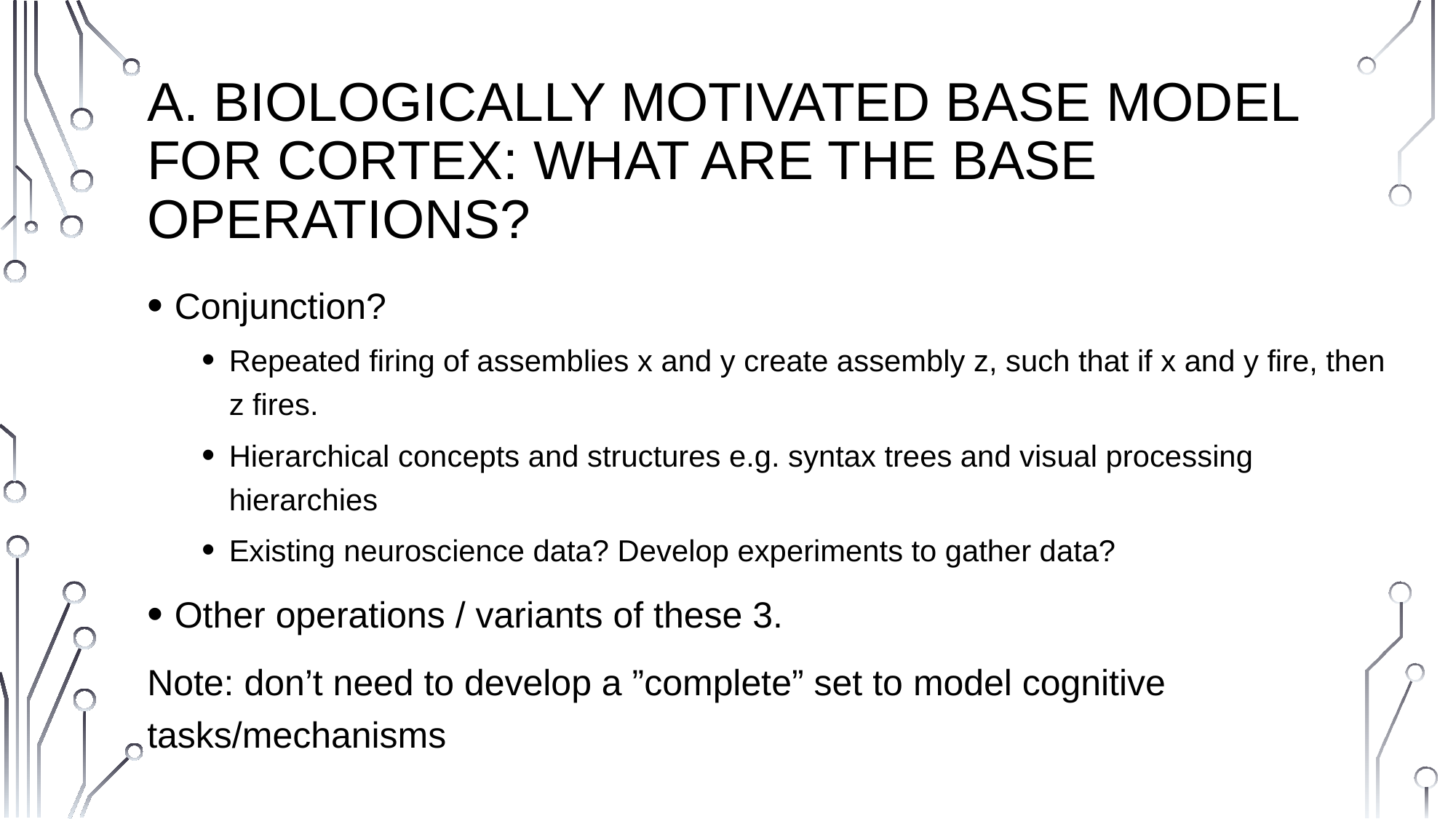

# A. Biologically motivated base model for cortex: what are the base operations?
Conjunction?
Repeated firing of assemblies x and y create assembly z, such that if x and y fire, then z fires.
Hierarchical concepts and structures e.g. syntax trees and visual processing hierarchies
Existing neuroscience data? Develop experiments to gather data?
Other operations / variants of these 3.
Note: don’t need to develop a ”complete” set to model cognitive tasks/mechanisms